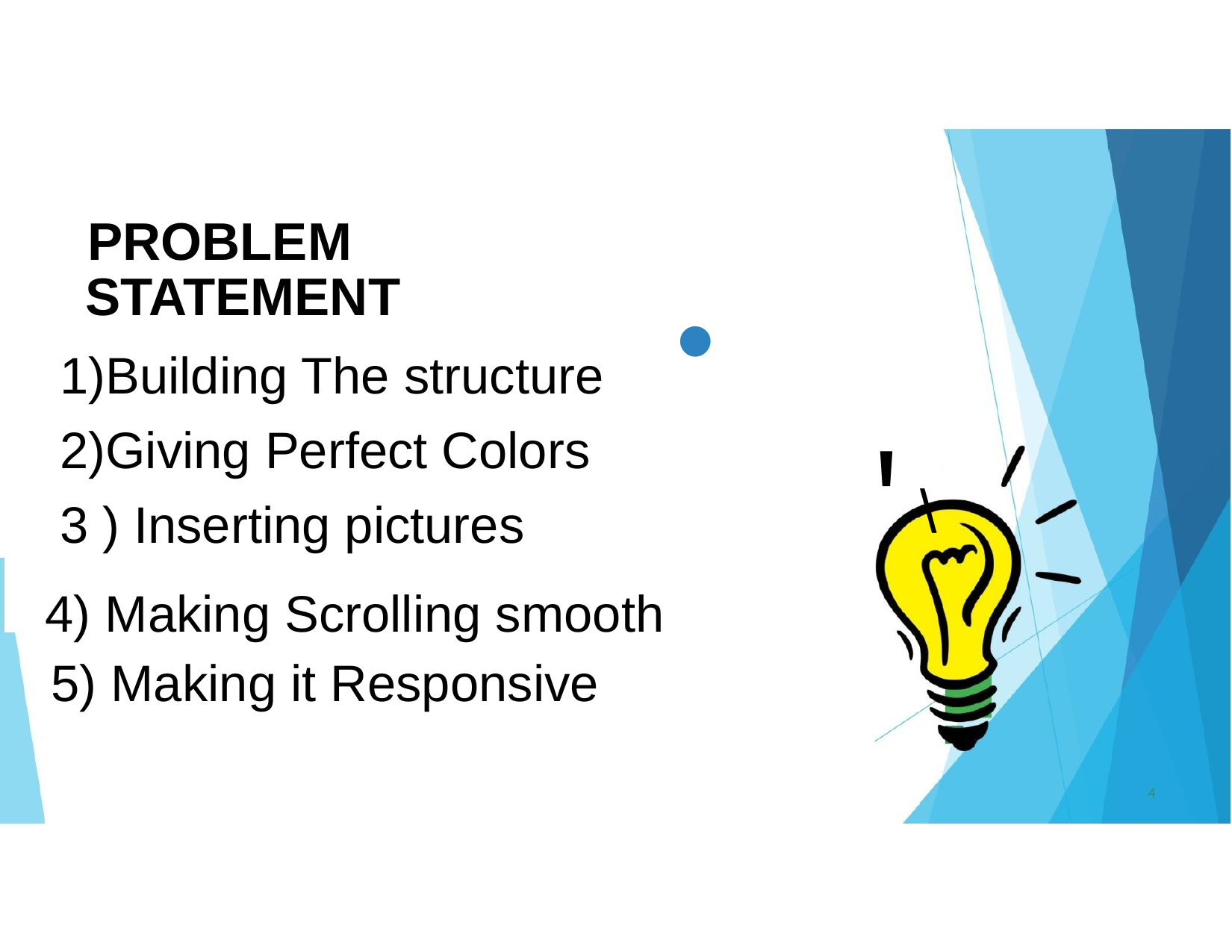

PROBLEM
STATEMENT
Building The structure
Giving Perfect Colors
3 ) Inserting pictures
•
'\

4) Making Scrolling smooth 5) Making it Responsive